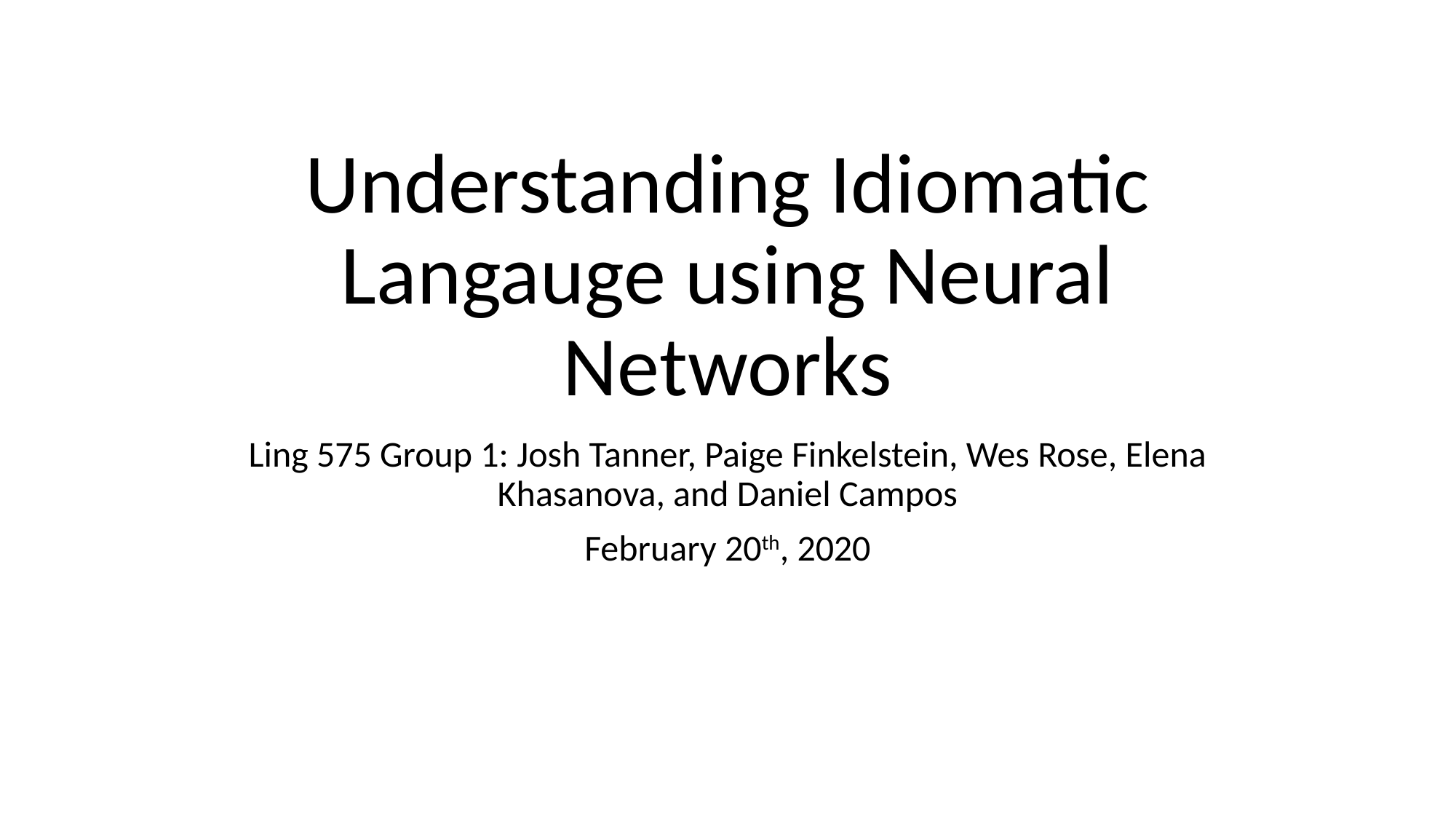

# Understanding Idiomatic Langauge using Neural Networks
Ling 575 Group 1: Josh Tanner, Paige Finkelstein, Wes Rose, Elena Khasanova, and Daniel Campos
February 20th, 2020